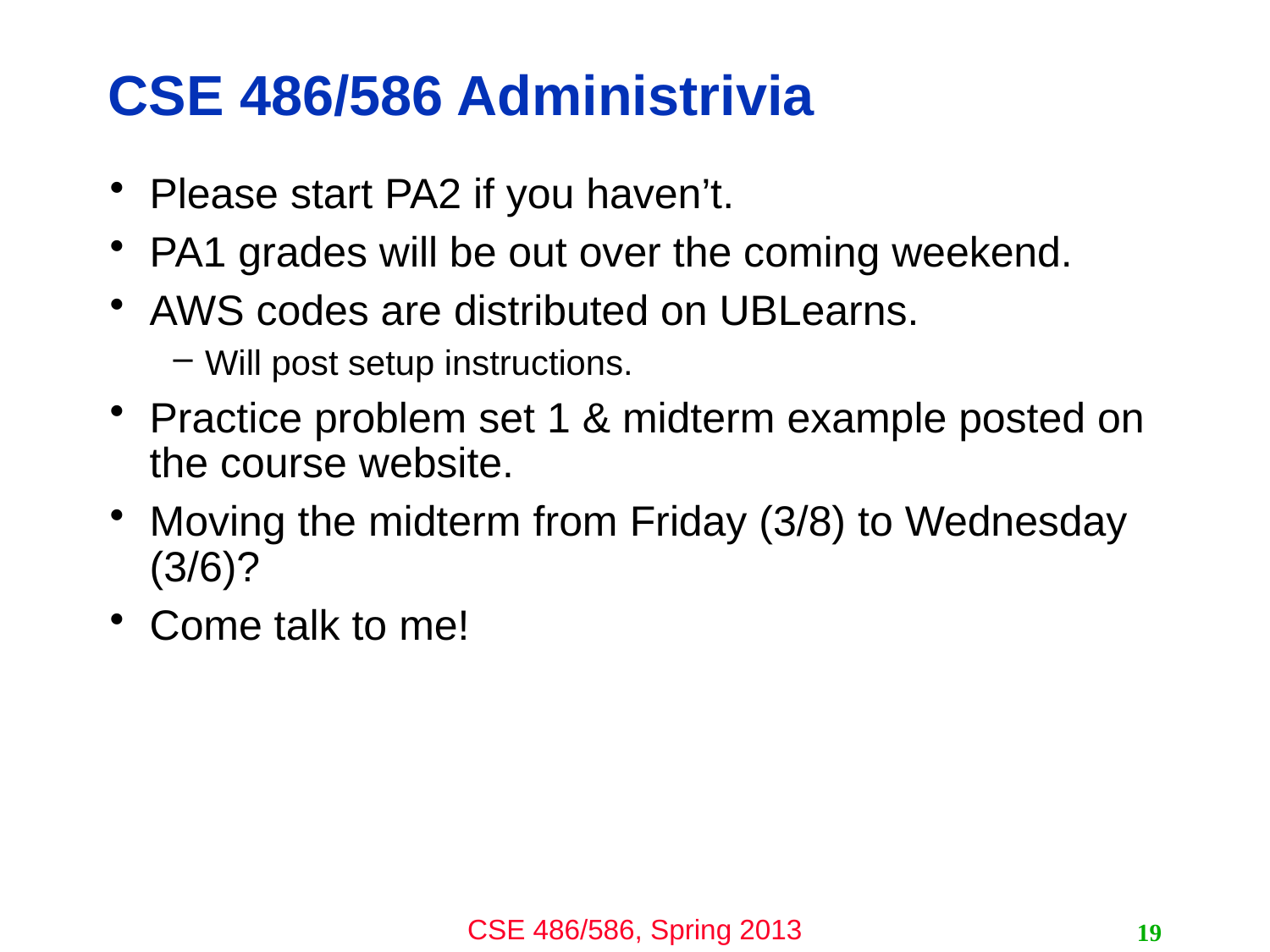

# CSE 486/586 Administrivia
Please start PA2 if you haven’t.
PA1 grades will be out over the coming weekend.
AWS codes are distributed on UBLearns.
Will post setup instructions.
Practice problem set 1 & midterm example posted on the course website.
Moving the midterm from Friday (3/8) to Wednesday (3/6)?
Come talk to me!
19